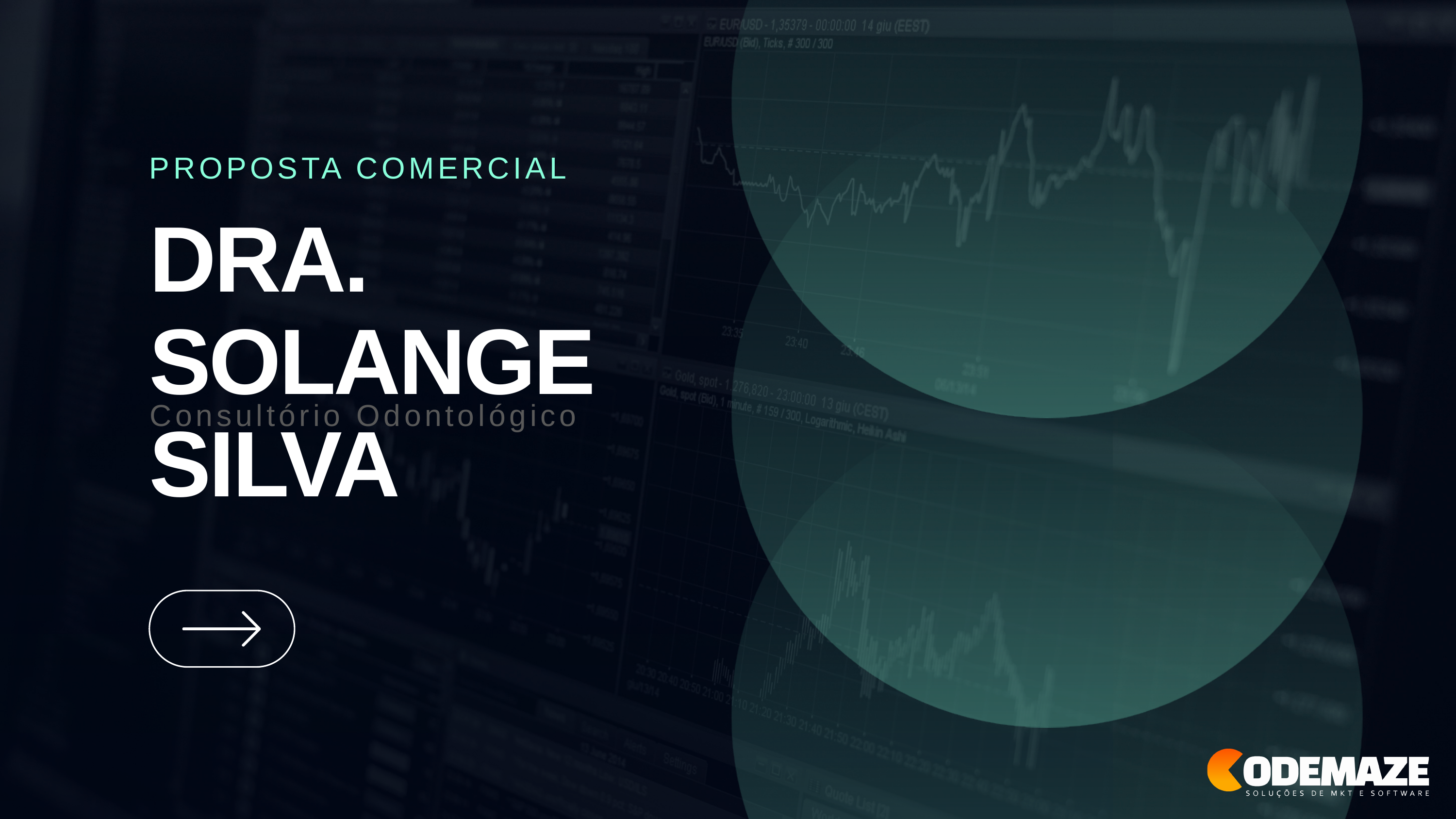

PROPOSTA COMERCIAL
DRA.
SOLANGE SILVA
Consultório Odontológico